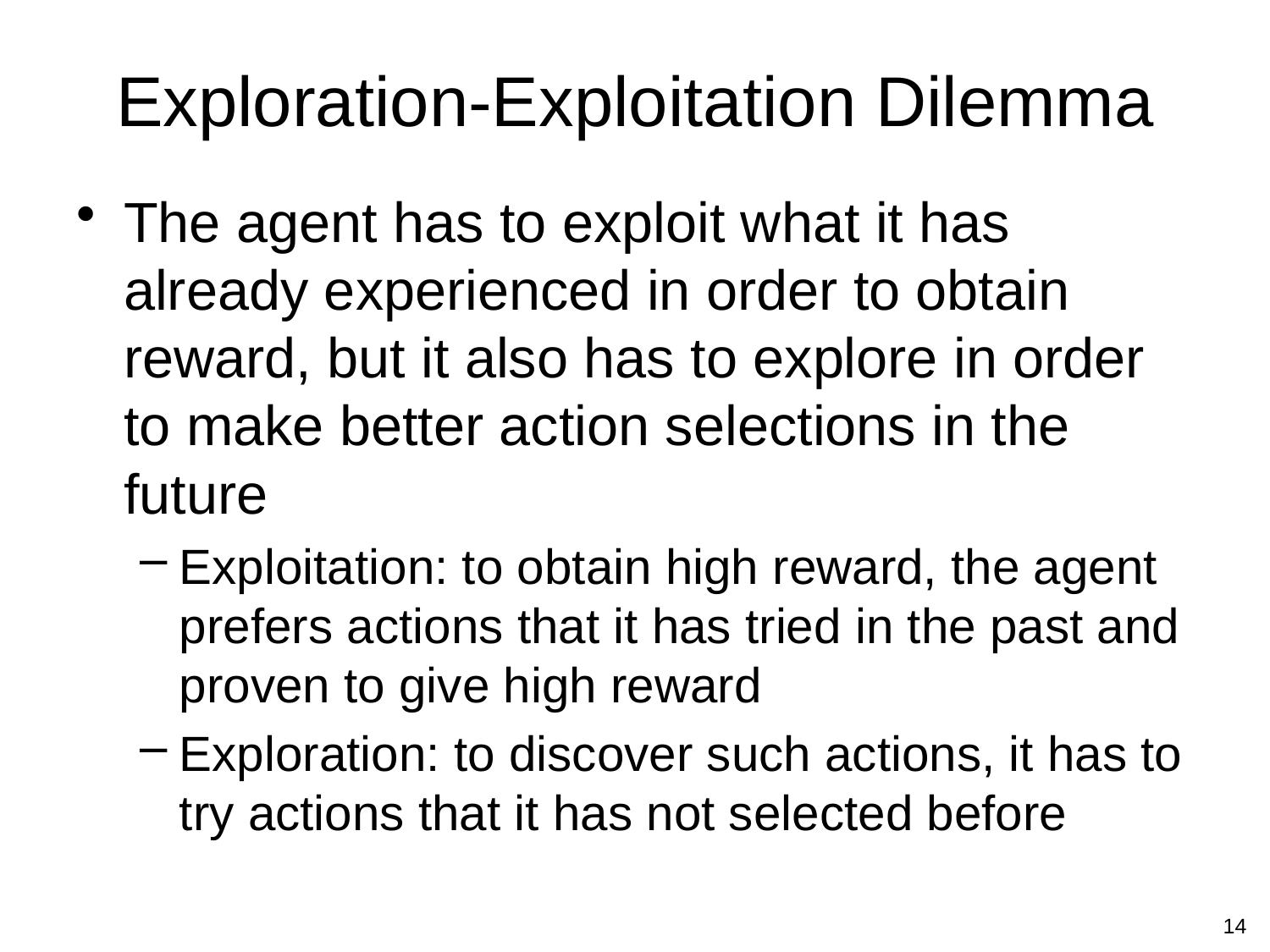

# Exploration-Exploitation Dilemma
The agent has to exploit what it has already experienced in order to obtain reward, but it also has to explore in order to make better action selections in the future
Exploitation: to obtain high reward, the agent prefers actions that it has tried in the past and proven to give high reward
Exploration: to discover such actions, it has to try actions that it has not selected before
14